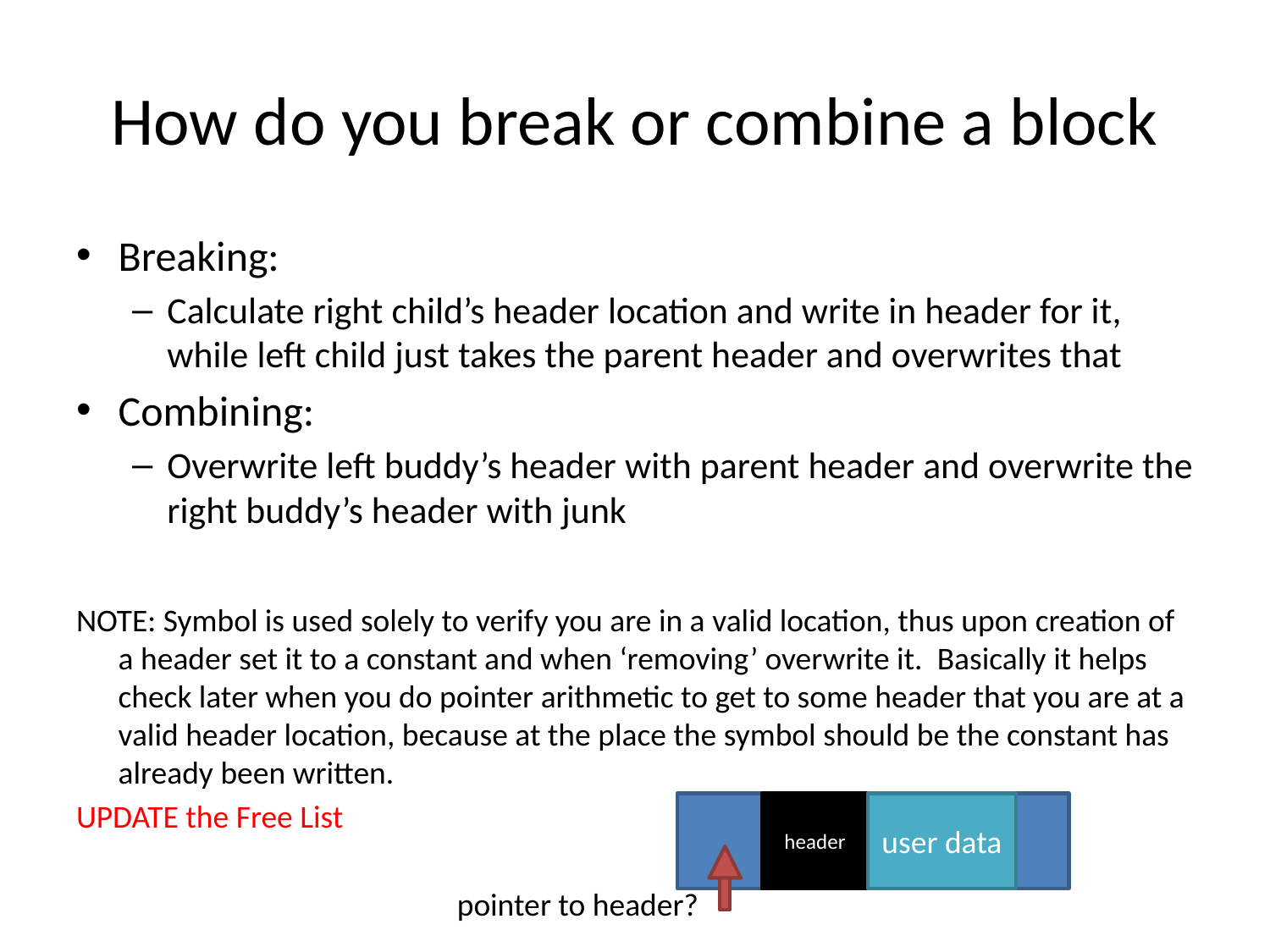

# How do you break or combine a block
Breaking:
Calculate right child’s header location and write in header for it, while left child just takes the parent header and overwrites that
Combining:
Overwrite left buddy’s header with parent header and overwrite the right buddy’s header with junk

NOTE: Symbol is used solely to verify you are in a valid location, thus upon creation of a header set it to a constant and when ‘removing’ overwrite it.  Basically it helps check later when you do pointer arithmetic to get to some header that you are at a valid header location, because at the place the symbol should be the constant has already been written.
UPDATE the Free List

header
user data

pointer to header?